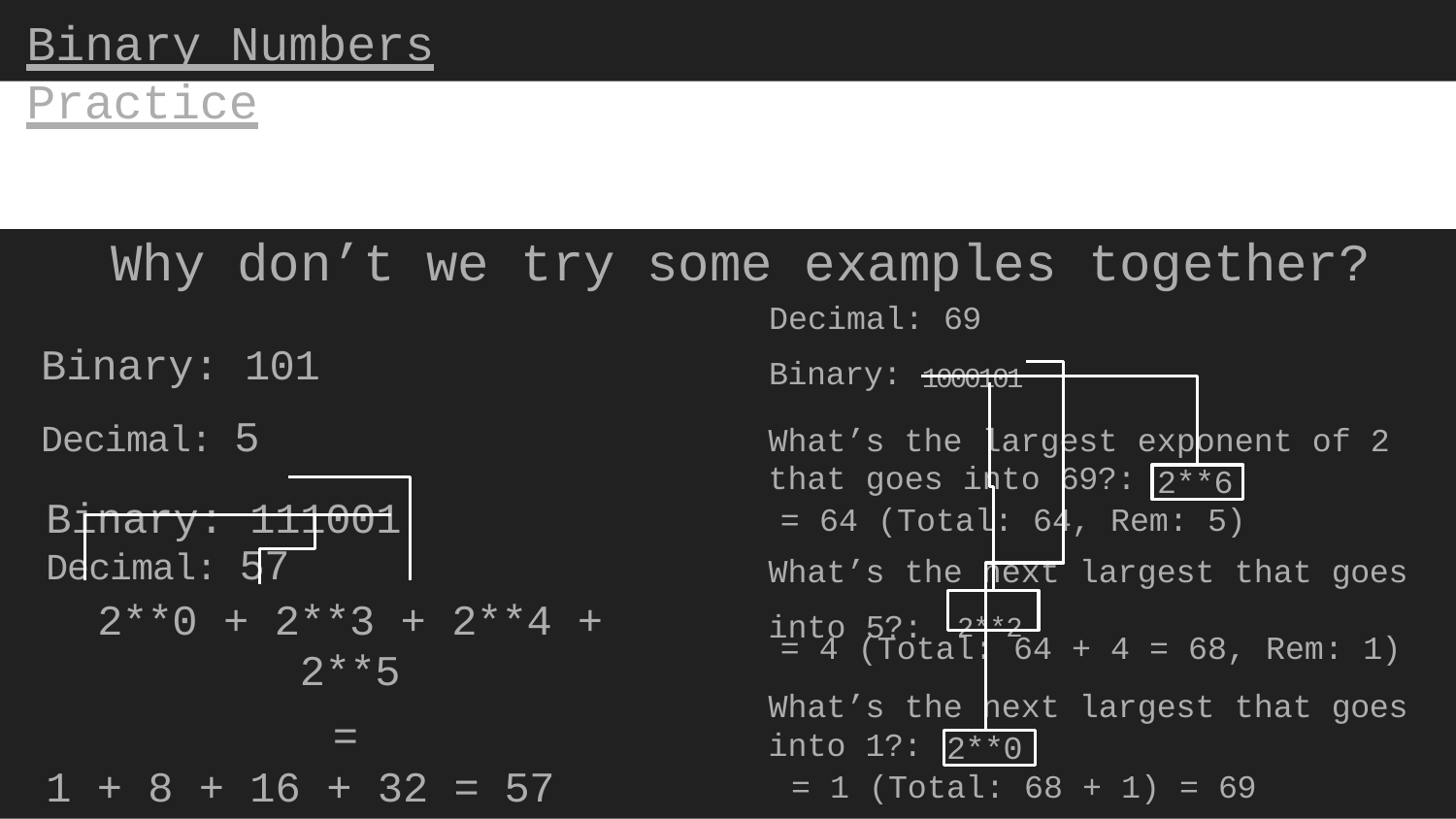

# Binary Numbers Practice
Why don’t we try some examples together?
Decimal: 69 Binary: 1000101
Binary: 101
Decimal: 5
Binary: 111001

What’s the largest exponent of 2
that goes into 69?:
2**6

= 64 (Total: 64, Rem: 5)
What’s the next largest that goes
Decimal: 57
2**0 + 2**3 + 2**4 + 2**5
=
1 + 8 + 16 + 32 = 57
into 5?:	2**2
= 4 (Total: 64 + 4 = 68, Rem: 1)
What’s the next largest that goes
into 1?:
2**0
= 1 (Total: 68 + 1) = 69